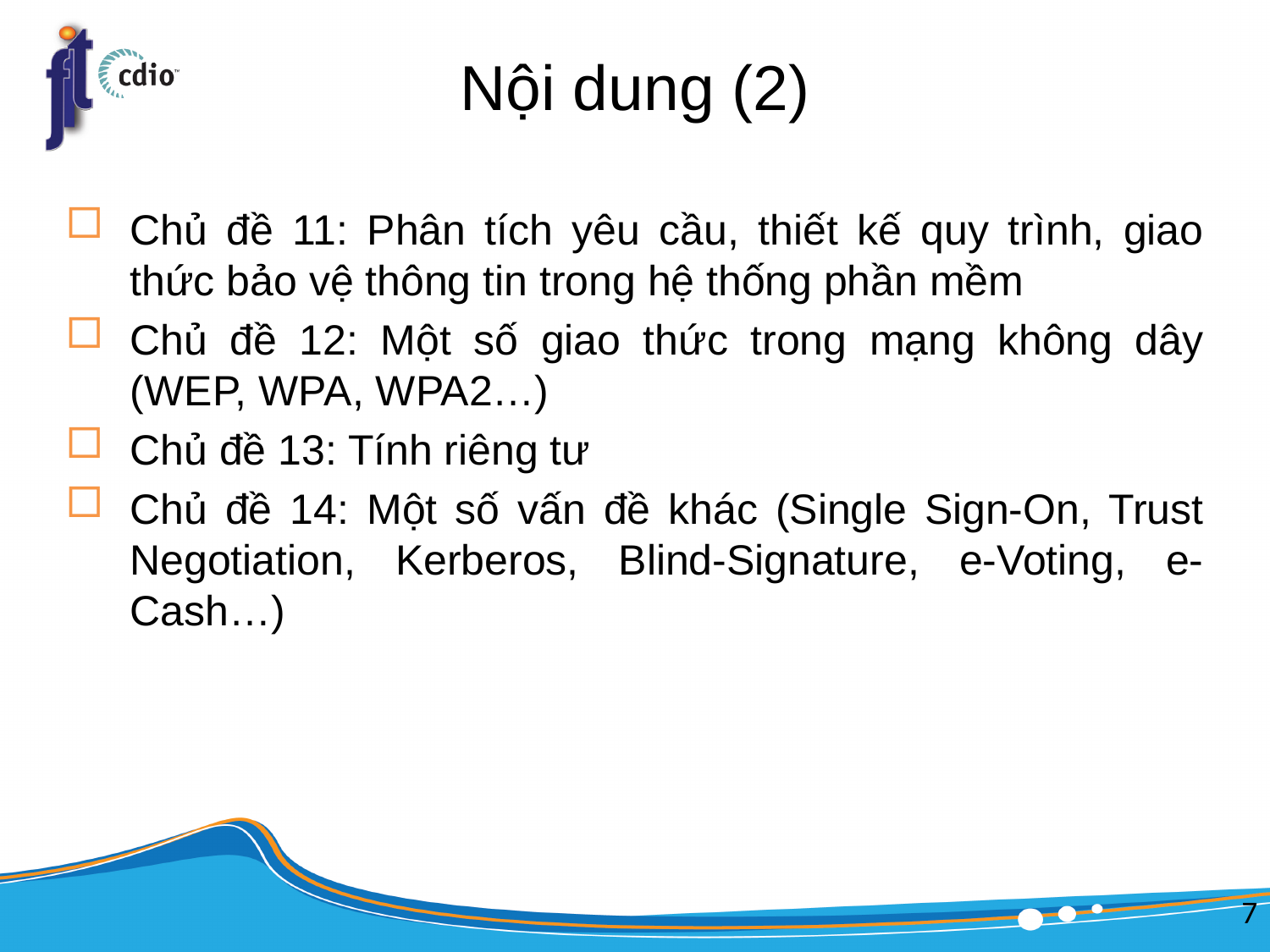

# Nội dung (2)
Chủ đề 11: Phân tích yêu cầu, thiết kế quy trình, giao thức bảo vệ thông tin trong hệ thống phần mềm
Chủ đề 12: Một số giao thức trong mạng không dây (WEP, WPA, WPA2…)
Chủ đề 13: Tính riêng tư
Chủ đề 14: Một số vấn đề khác (Single Sign-On, Trust Negotiation, Kerberos, Blind-Signature, e-Voting, e-Cash…)
7